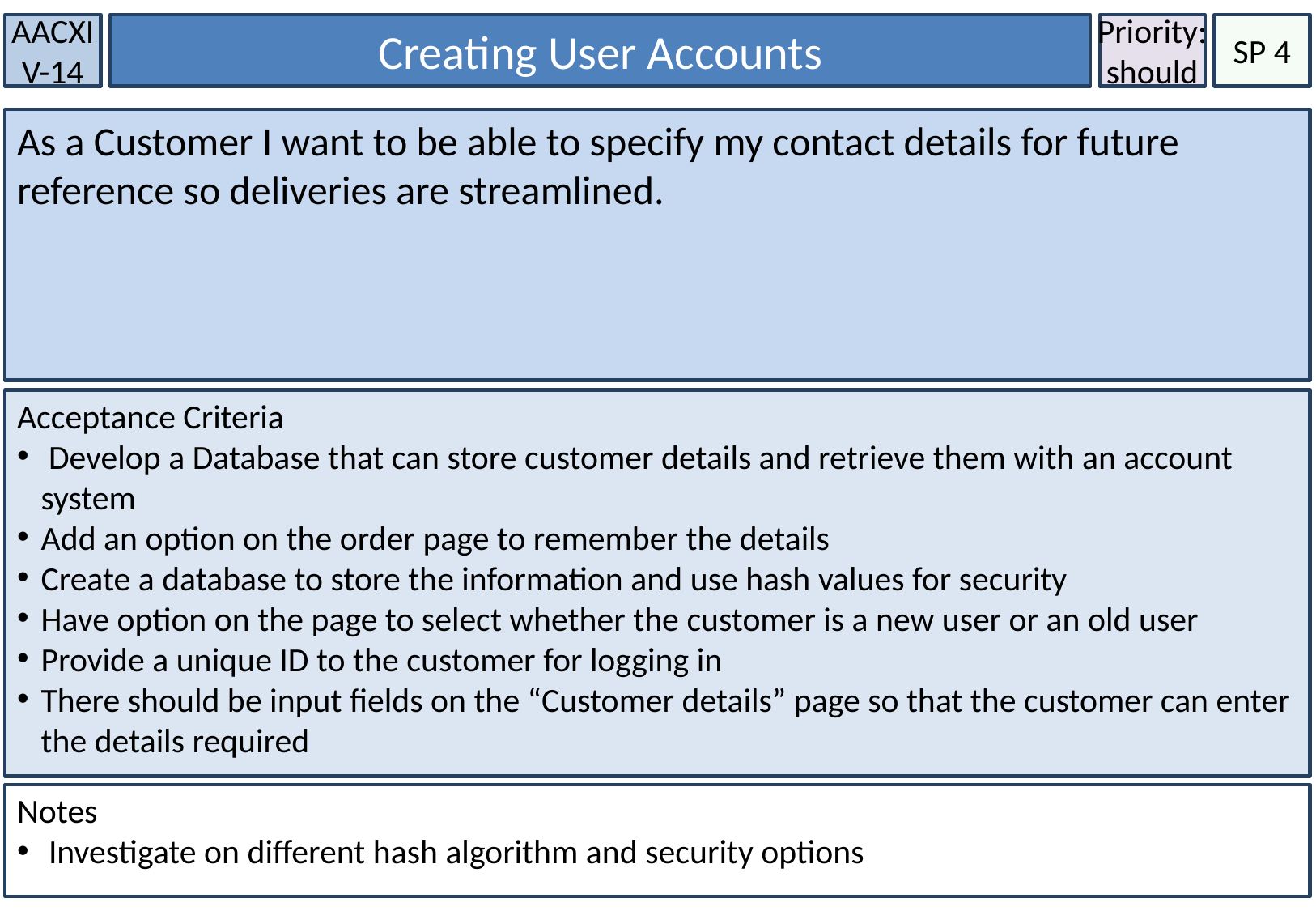

AACXIV-14
Creating User Accounts
Priority:
should
SP 4
As a Customer I want to be able to specify my contact details for future reference so deliveries are streamlined.
Acceptance Criteria
 Develop a Database that can store customer details and retrieve them with an account system
Add an option on the order page to remember the details
Create a database to store the information and use hash values for security
Have option on the page to select whether the customer is a new user or an old user
Provide a unique ID to the customer for logging in
There should be input fields on the “Customer details” page so that the customer can enter the details required

Notes
 Investigate on different hash algorithm and security options